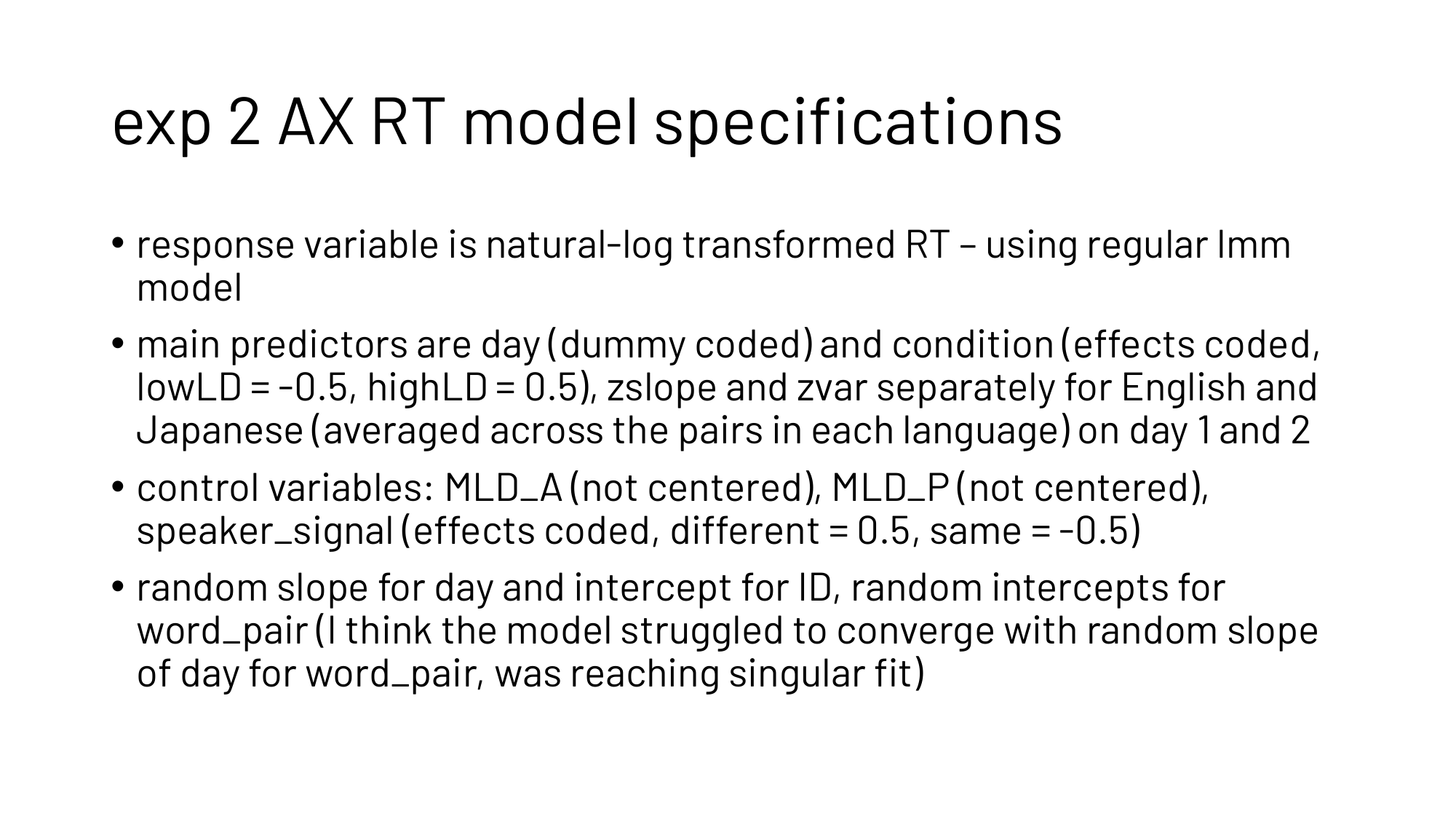

# exp 2 AX RT model specifications
response variable is natural-log transformed RT – using regular lmm model
main predictors are day (dummy coded) and condition (effects coded, lowLD = -0.5, highLD = 0.5), zslope and zvar separately for English and Japanese (averaged across the pairs in each language) on day 1 and 2
control variables: MLD_A (not centered), MLD_P (not centered), speaker_signal (effects coded, different = 0.5, same = -0.5)
random slope for day and intercept for ID, random intercepts for word_pair (I think the model struggled to converge with random slope of day for word_pair, was reaching singular fit)